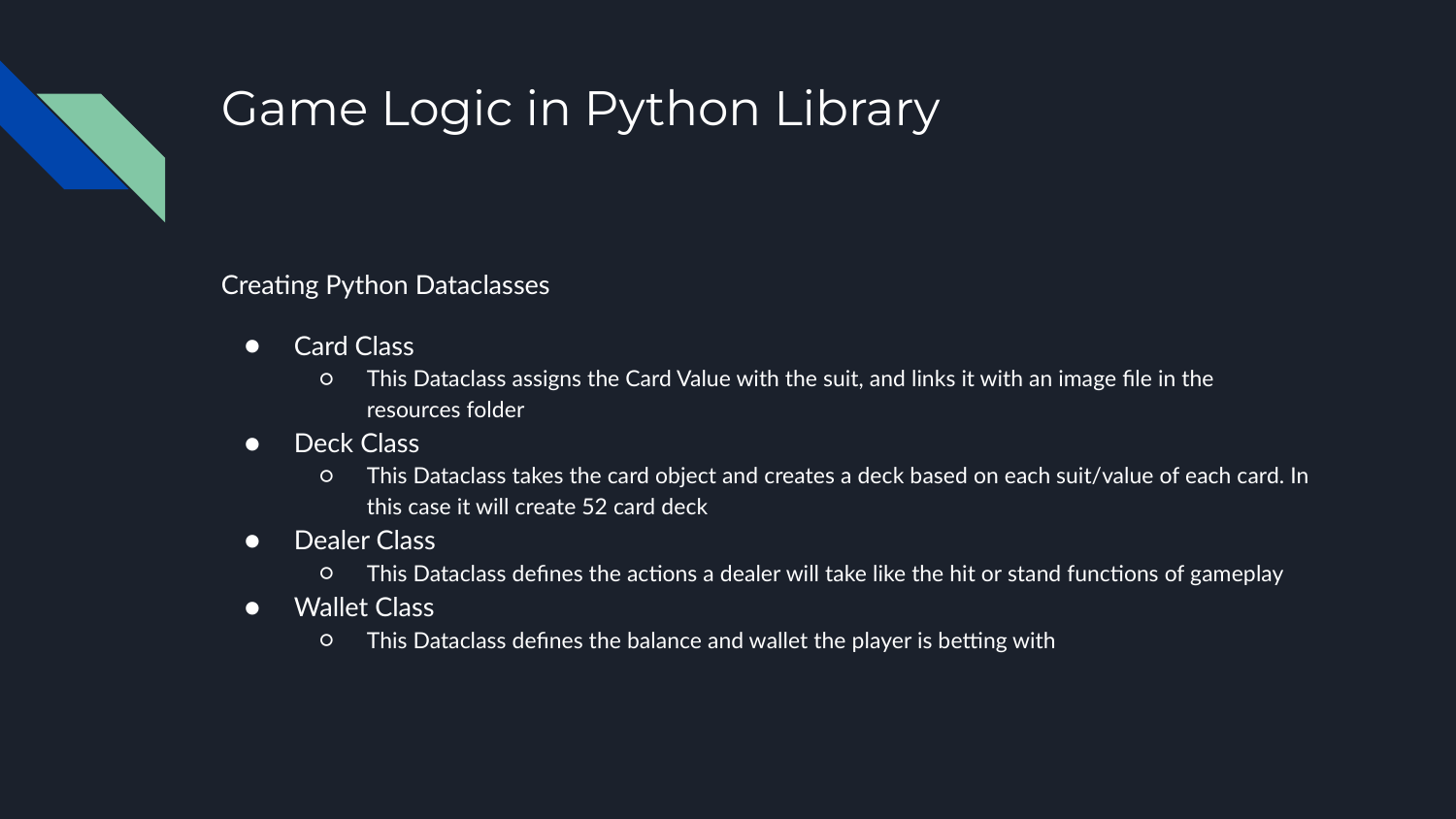

# Game Logic in Python Library
Creating Python Dataclasses
Card Class
This Dataclass assigns the Card Value with the suit, and links it with an image file in the resources folder
Deck Class
This Dataclass takes the card object and creates a deck based on each suit/value of each card. In this case it will create 52 card deck
Dealer Class
This Dataclass defines the actions a dealer will take like the hit or stand functions of gameplay
Wallet Class
This Dataclass defines the balance and wallet the player is betting with